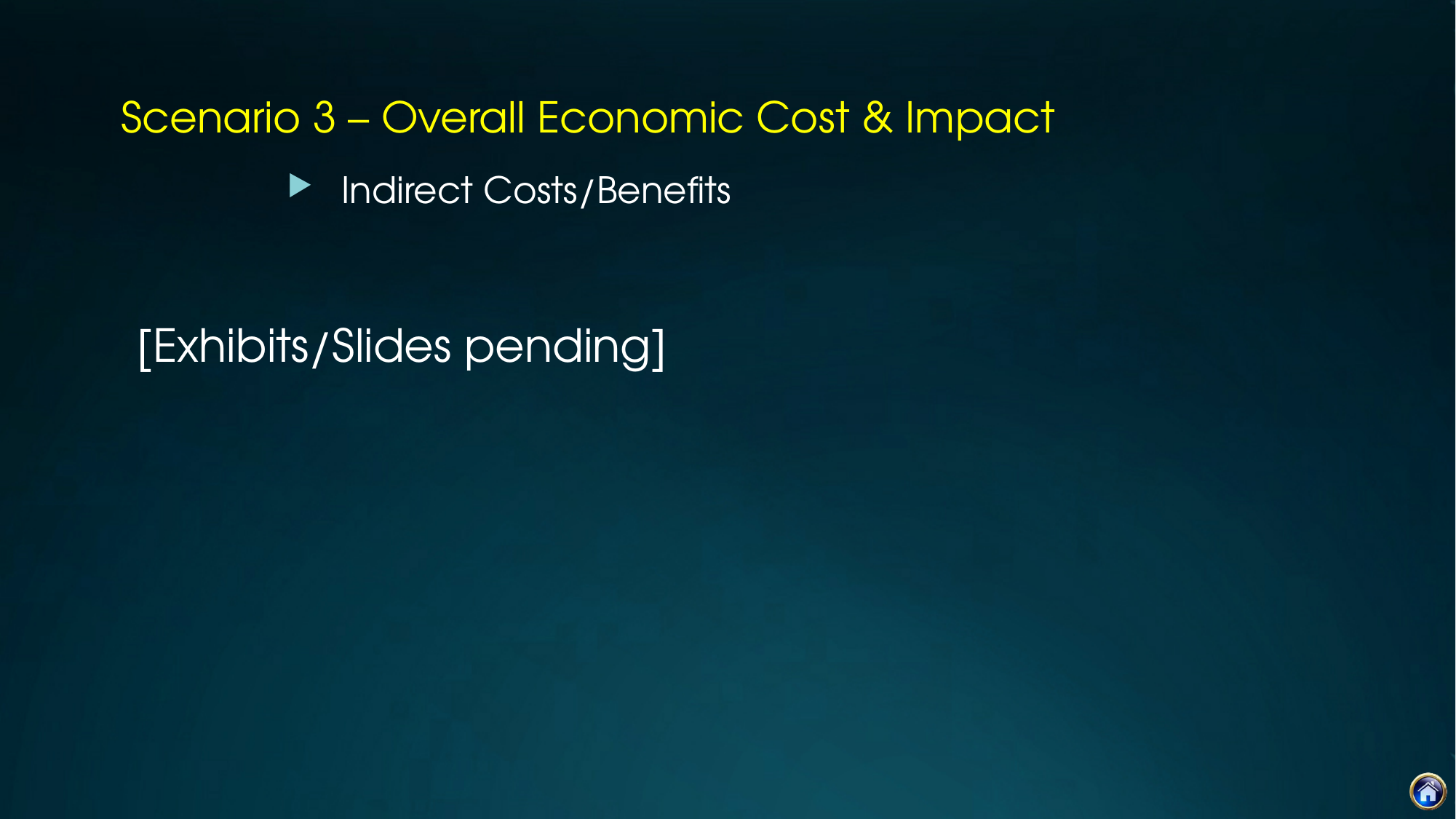

Scenario 3 – Overall Economic Cost & Impact
Indirect Costs/Benefits

[Exhibits/Slides pending]